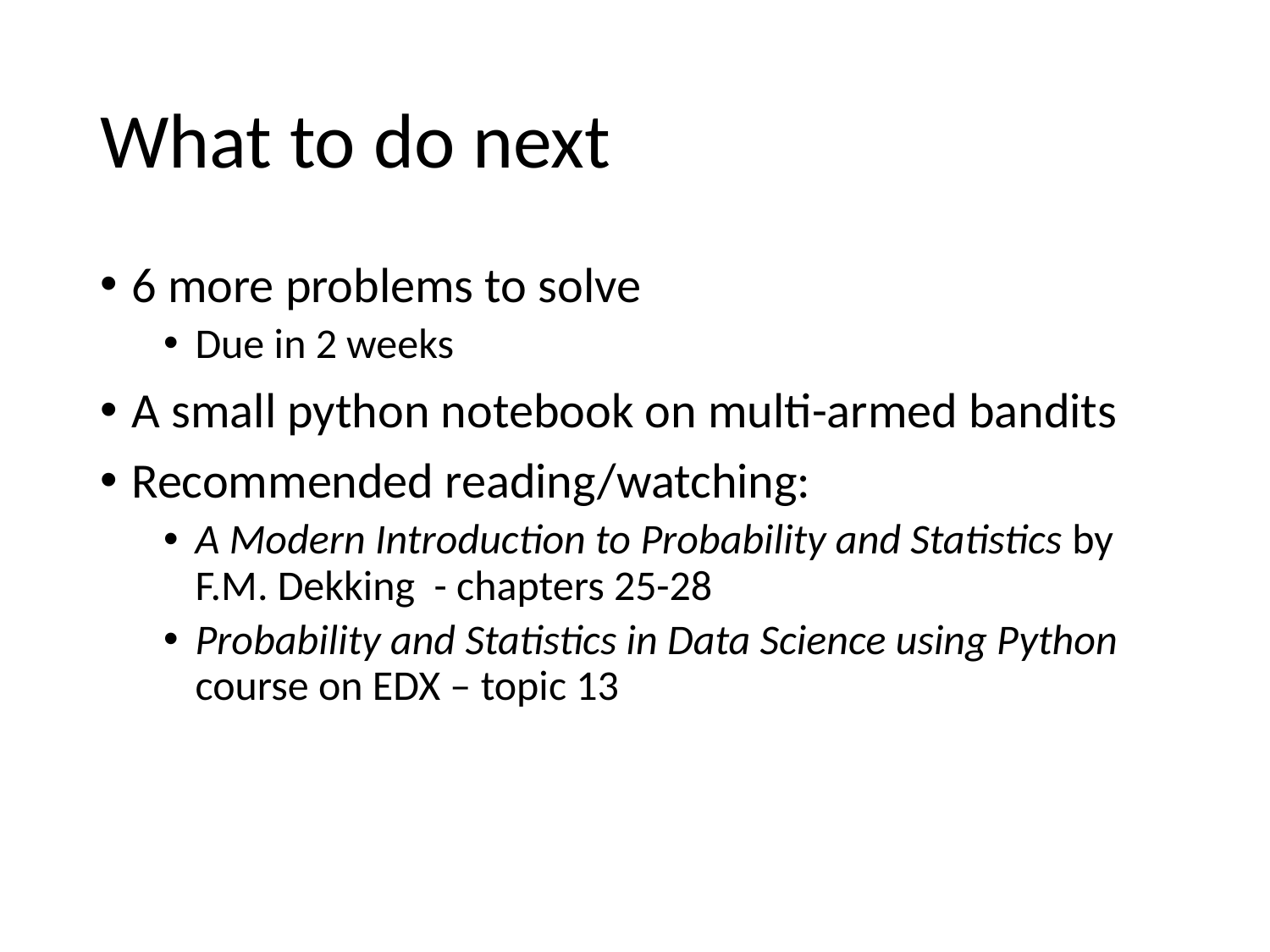

# What to do next
6 more problems to solve
Due in 2 weeks
A small python notebook on multi-armed bandits
Recommended reading/watching:
A Modern Introduction to Probability and Statistics by F.M. Dekking  - chapters 25-28
Probability and Statistics in Data Science using Python course on EDX – topic 13